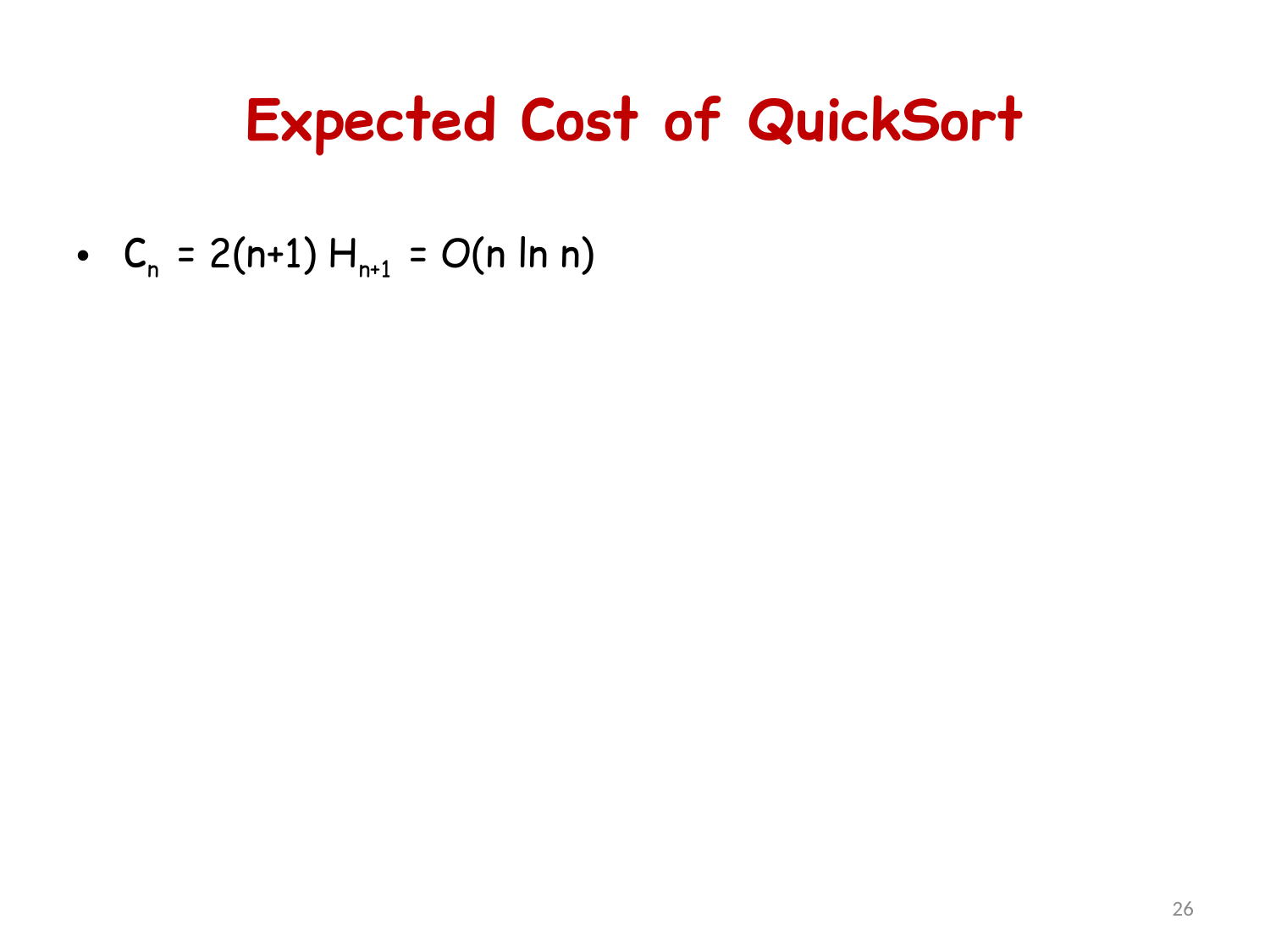

# Expected Cost of QuickSort
Cn  = 2(n+1) Hn+1  = O(n ln n)
26